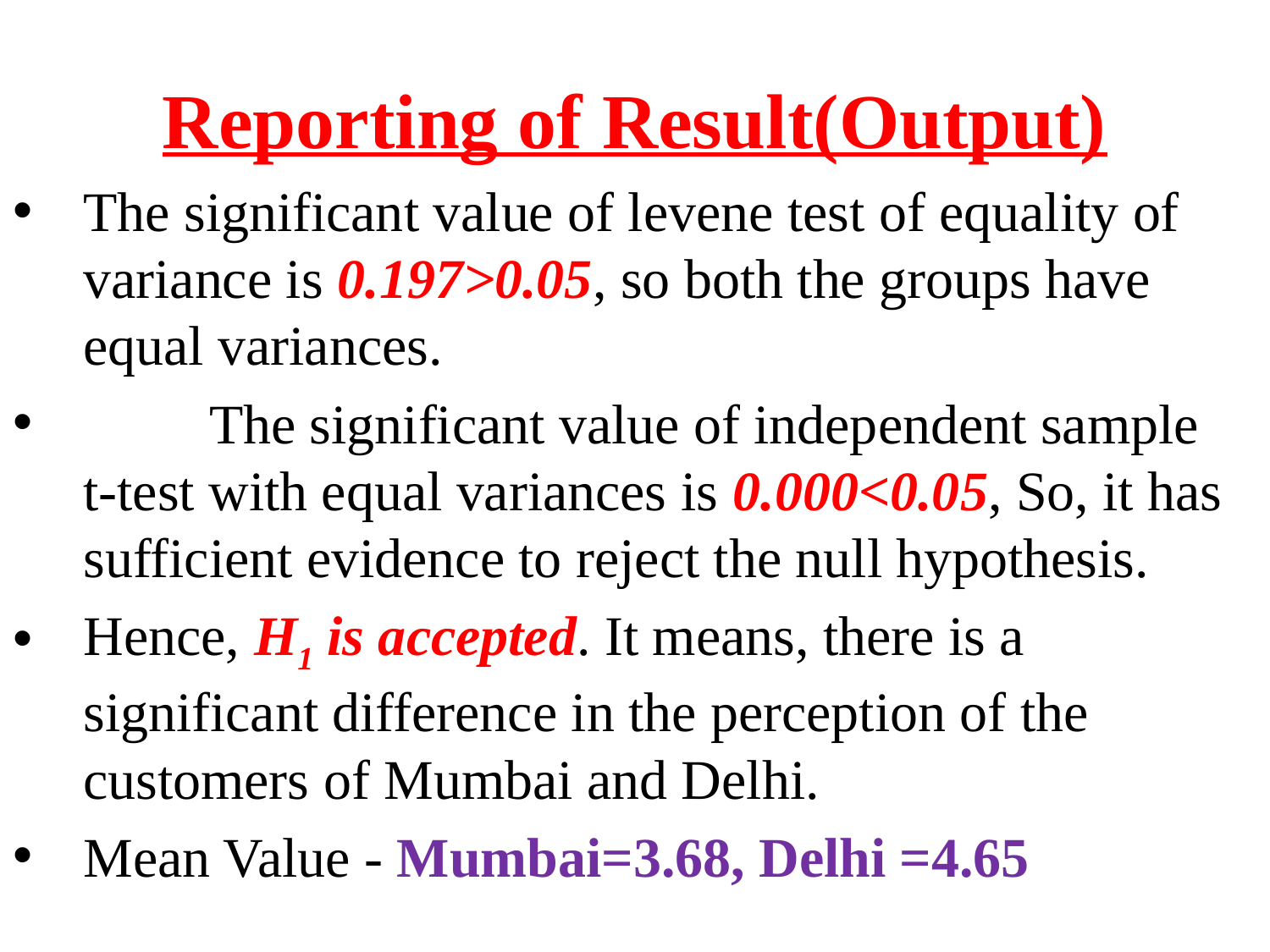

# Reporting of Result(Output)
The significant value of levene test of equality of variance is 0.197>0.05, so both the groups have equal variances.
  	The significant value of independent sample t-test with equal variances is 0.000<0.05, So, it has sufficient evidence to reject the null hypothesis.
Hence, H1 is accepted. It means, there is a significant difference in the perception of the customers of Mumbai and Delhi.
Mean Value - Mumbai=3.68, Delhi =4.65